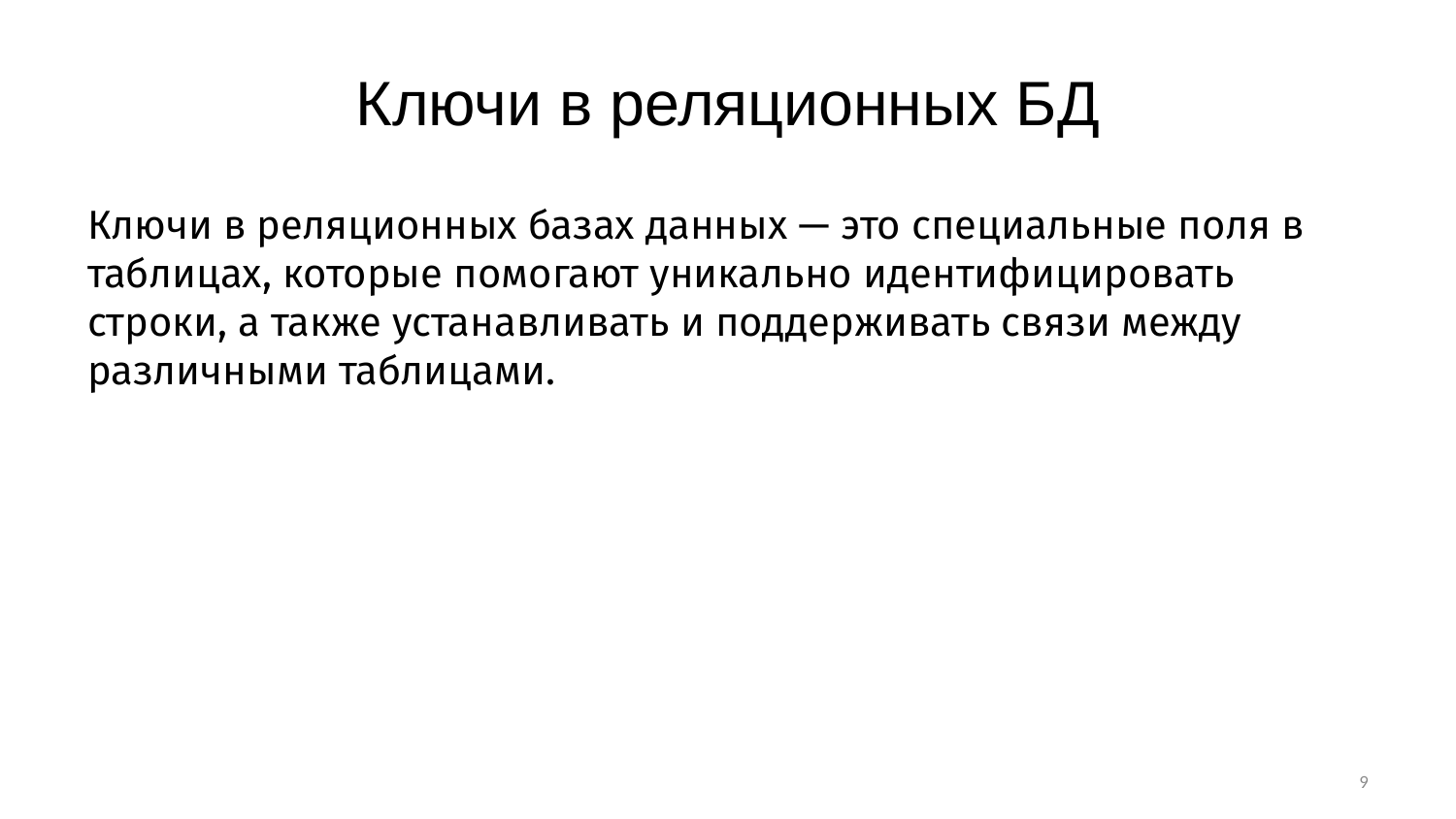

# Ключи в реляционных БД
Ключи в реляционных базах данных — это специальные поля в таблицах, которые помогают уникально идентифицировать строки, а также устанавливать и поддерживать связи между различными таблицами.
9